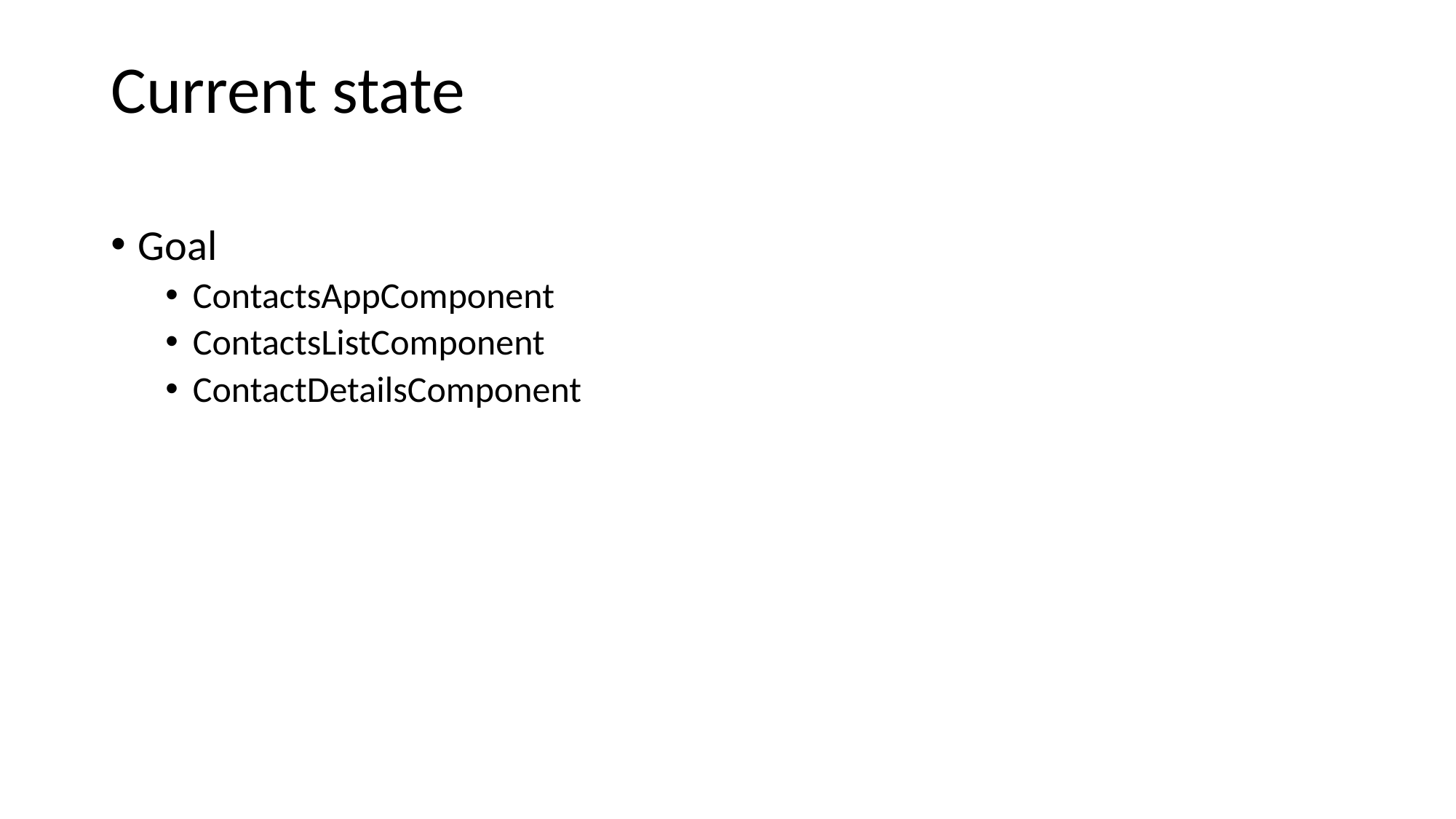

# Current state
Goal
ContactsAppComponent
ContactsListComponent
ContactDetailsComponent